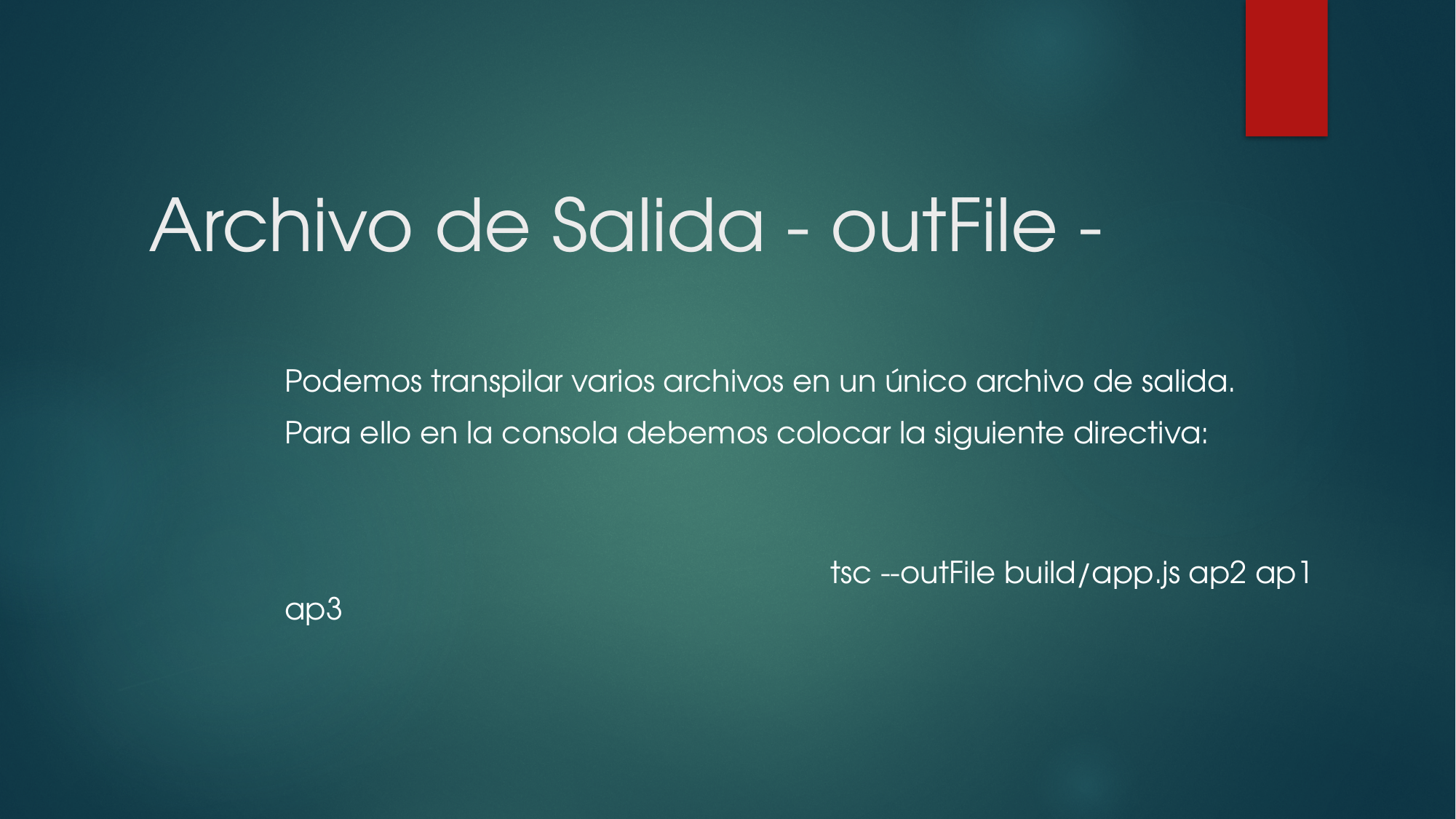

# Archivo de Salida - outFile -
Podemos transpilar varios archivos en un único archivo de salida.
Para ello en la consola debemos colocar la siguiente directiva:

		                  		tsc --outFile build/app.js ap2 ap1 ap3